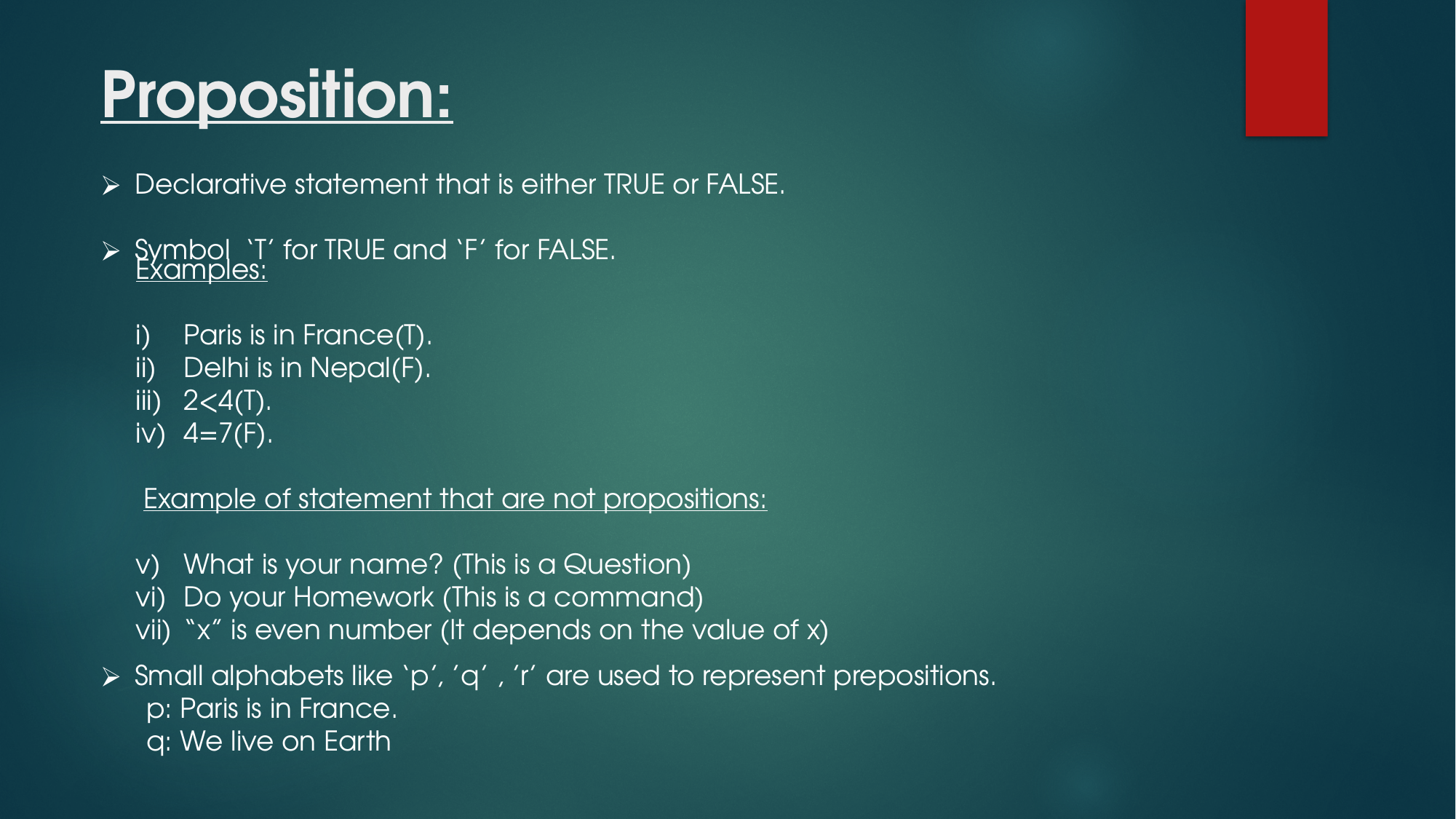

# Proposition:
Declarative statement that is either TRUE or FALSE.
Symbol  ‘T’ for TRUE and ‘F’ for FALSE.

Small alphabets like ‘p’, ’q’ , ’r’ are used to represent prepositions.
      p: Paris is in France.
      q: We live on Earth
Examples:

Paris is in France(T).
Delhi is in Nepal(F).
2<4(T).
4=7(F).

 Example of statement that are not propositions:

What is your name? (This is a Question)
Do your Homework (This is a command)
“x” is even number (It depends on the value of x)